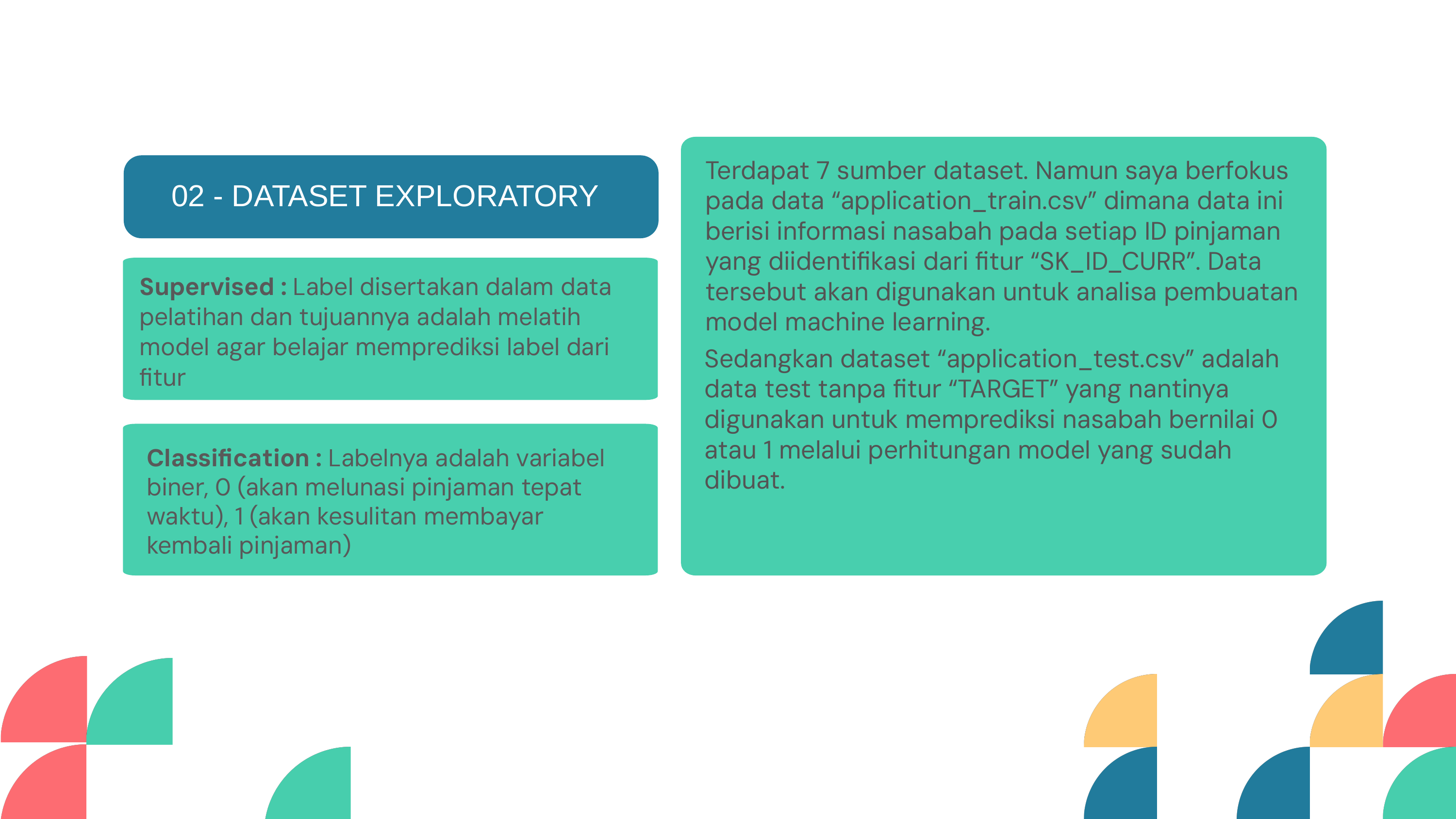

Terdapat 7 sumber dataset. Namun saya berfokus pada data “application_train.csv” dimana data ini berisi informasi nasabah pada setiap ID pinjaman yang diidentifikasi dari fitur “SK_ID_CURR”. Data tersebut akan digunakan untuk analisa pembuatan model machine learning.

02 - DATASET EXPLORATORY

Supervised : Label disertakan dalam data pelatihan dan tujuannya adalah melatih model agar belajar memprediksi label dari fitur
Sedangkan dataset “application_test.csv” adalah data test tanpa fitur “TARGET” yang nantinya digunakan untuk memprediksi nasabah bernilai 0 atau 1 melalui perhitungan model yang sudah dibuat.

Classification : Labelnya adalah variabel biner, 0 (akan melunasi pinjaman tepat waktu), 1 (akan kesulitan membayar kembali pinjaman)